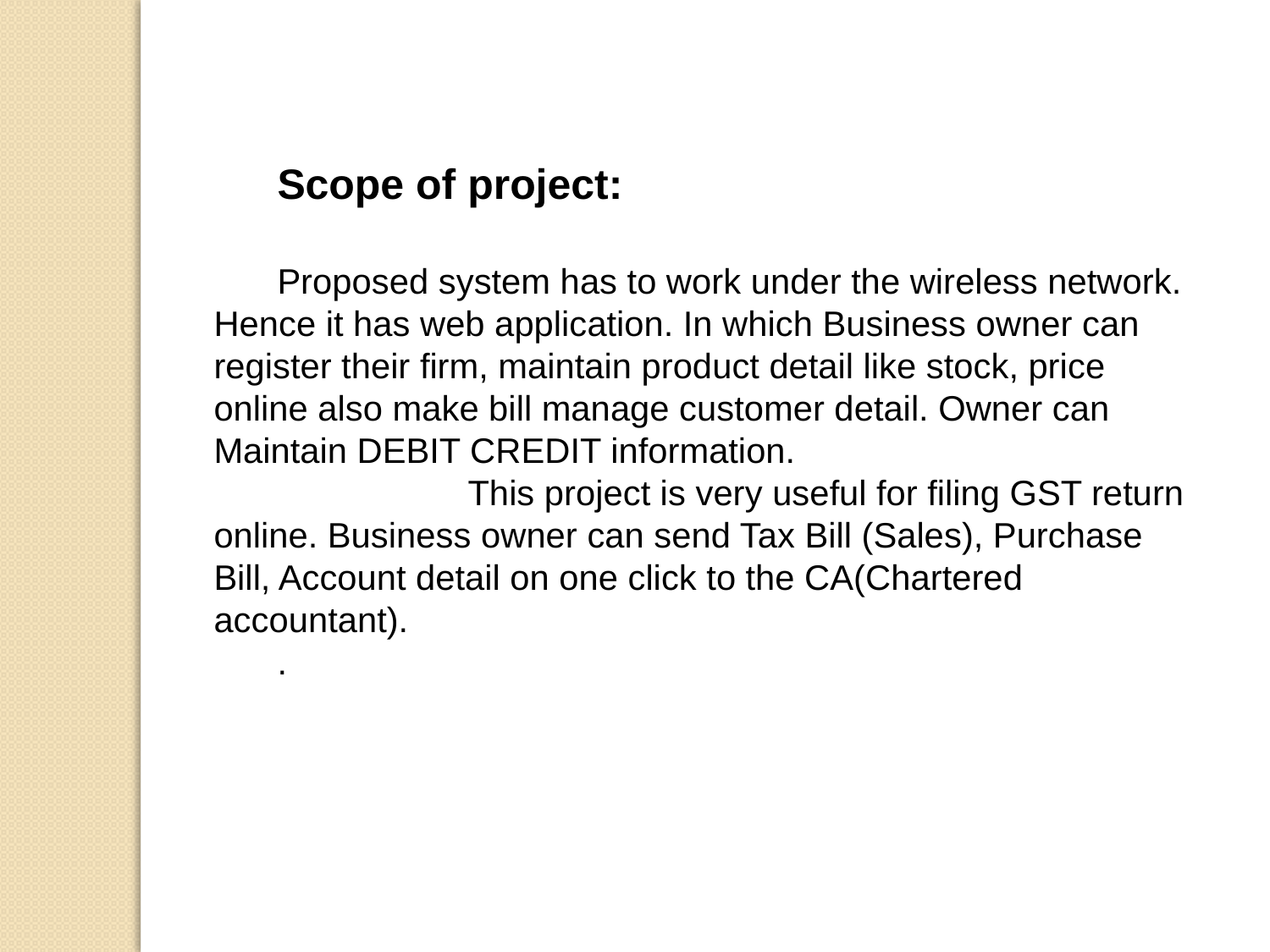

Scope of project:

Proposed system has to work under the wireless network. Hence it has web application. In which Business owner can register their firm, maintain product detail like stock, price online also make bill manage customer detail. Owner can Maintain DEBIT CREDIT information.
		This project is very useful for filing GST return online. Business owner can send Tax Bill (Sales), Purchase Bill, Account detail on one click to the CA(Chartered accountant).
.